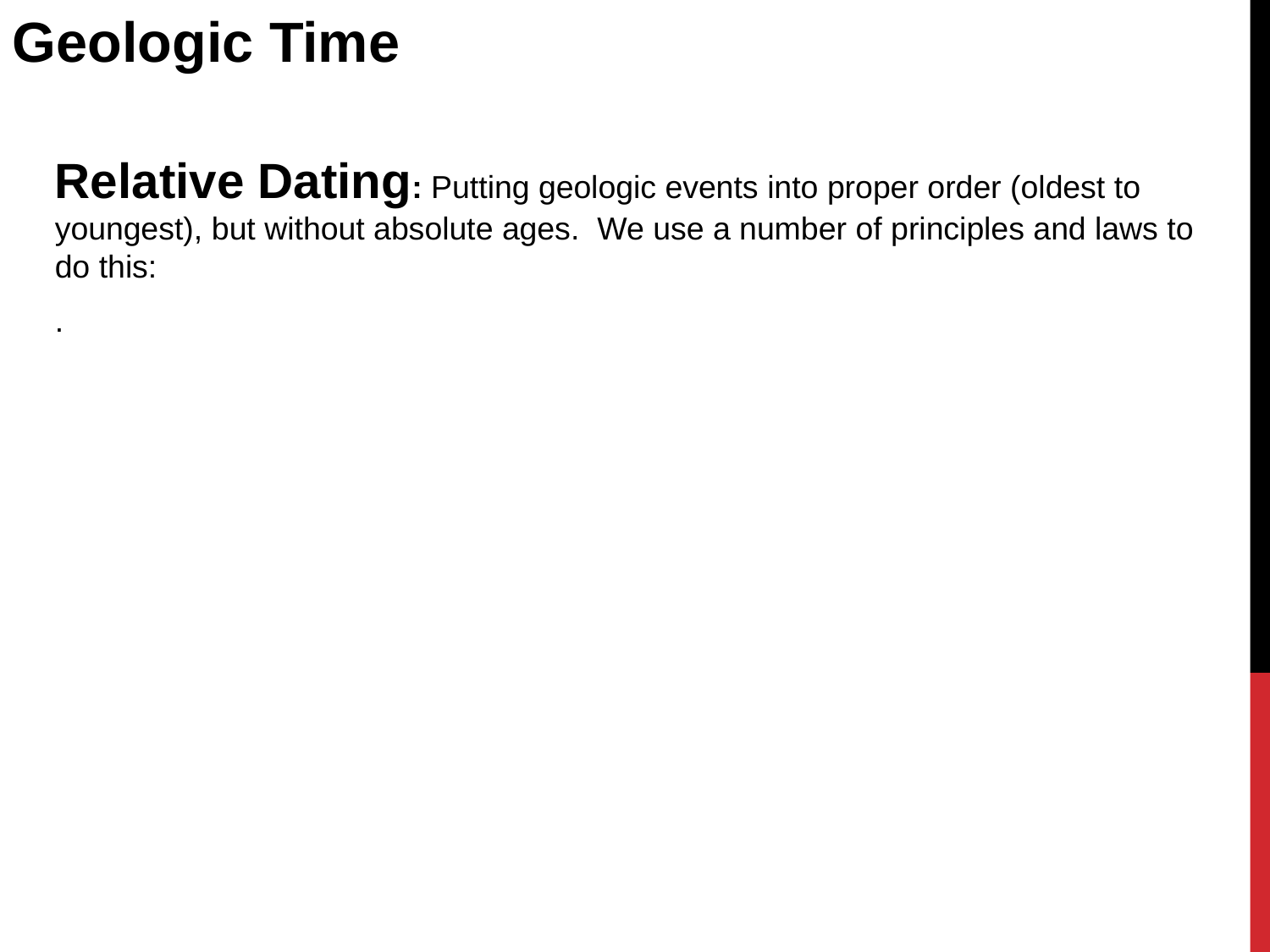

Geologic Time
Relative Dating: Putting geologic events into proper order (oldest to youngest), but without absolute ages.  We use a number of principles and laws to do this:
.